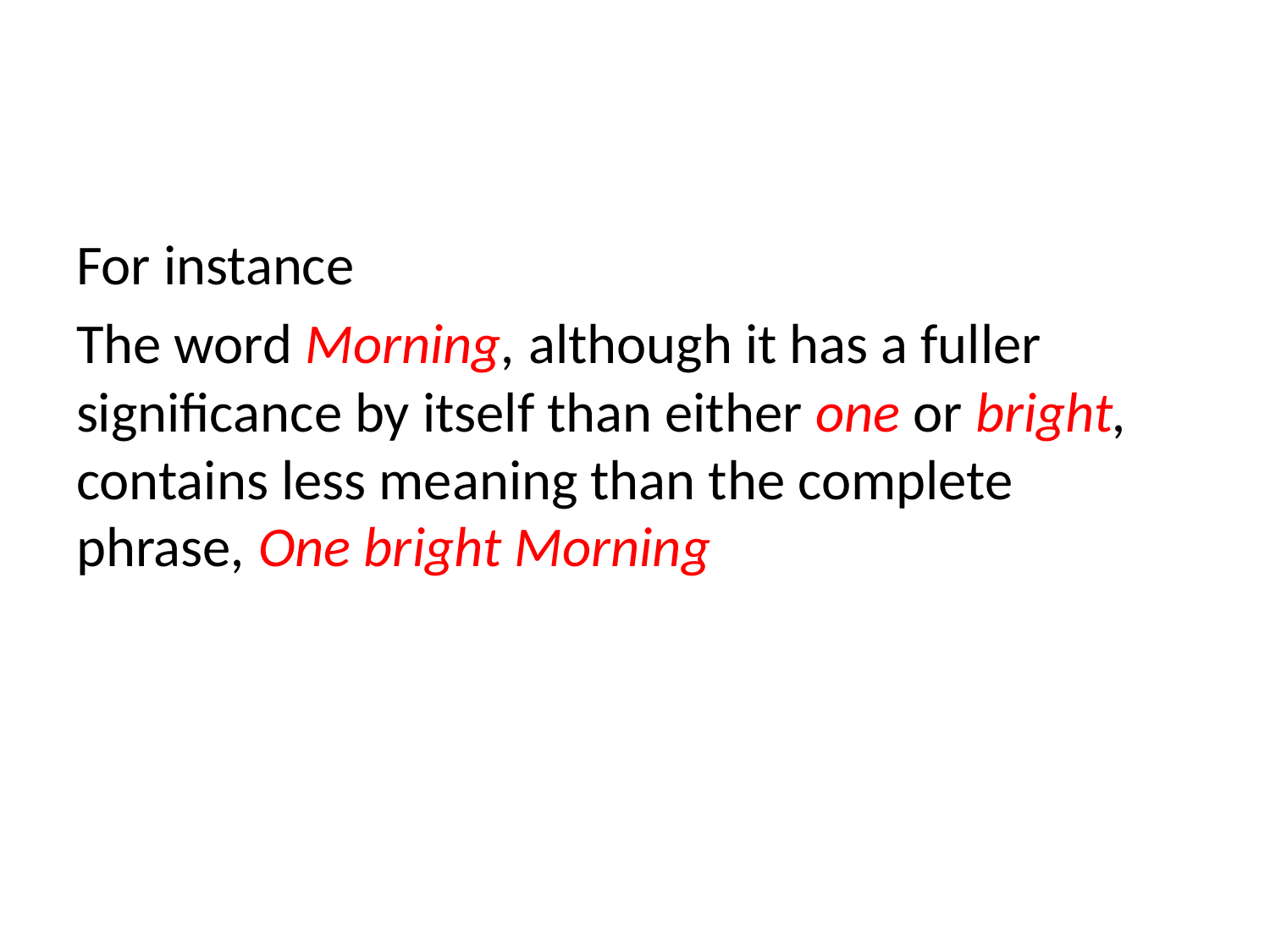

For instance
The word Morning, although it has a fuller significance by itself than either one or bright, contains less meaning than the complete phrase, One bright Morning